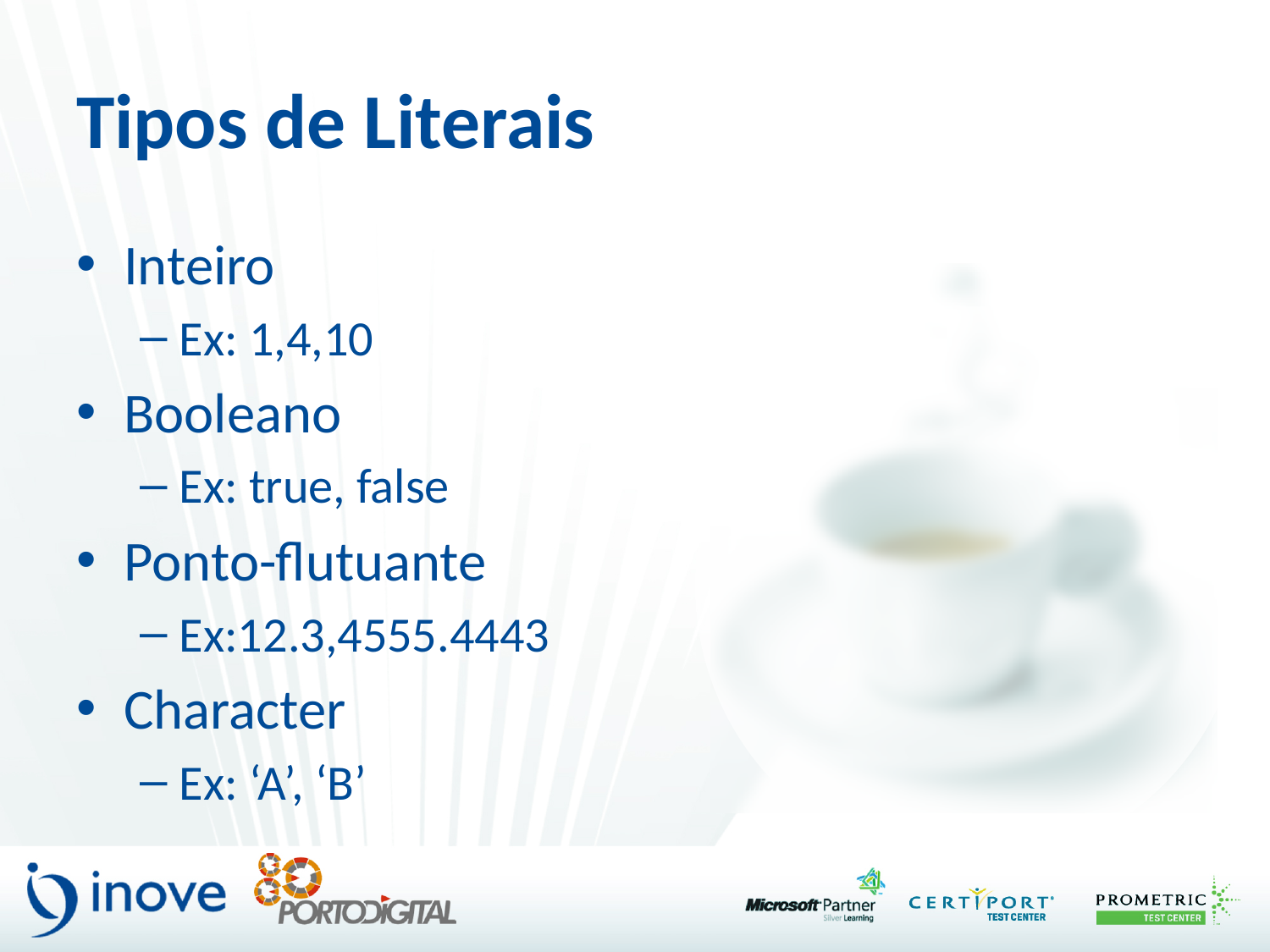

# Tipos de Literais
Inteiro
Ex: 1,4,10
Booleano
Ex: true, false
Ponto-flutuante
Ex:12.3,4555.4443
Character
Ex: ‘A’, ‘B’